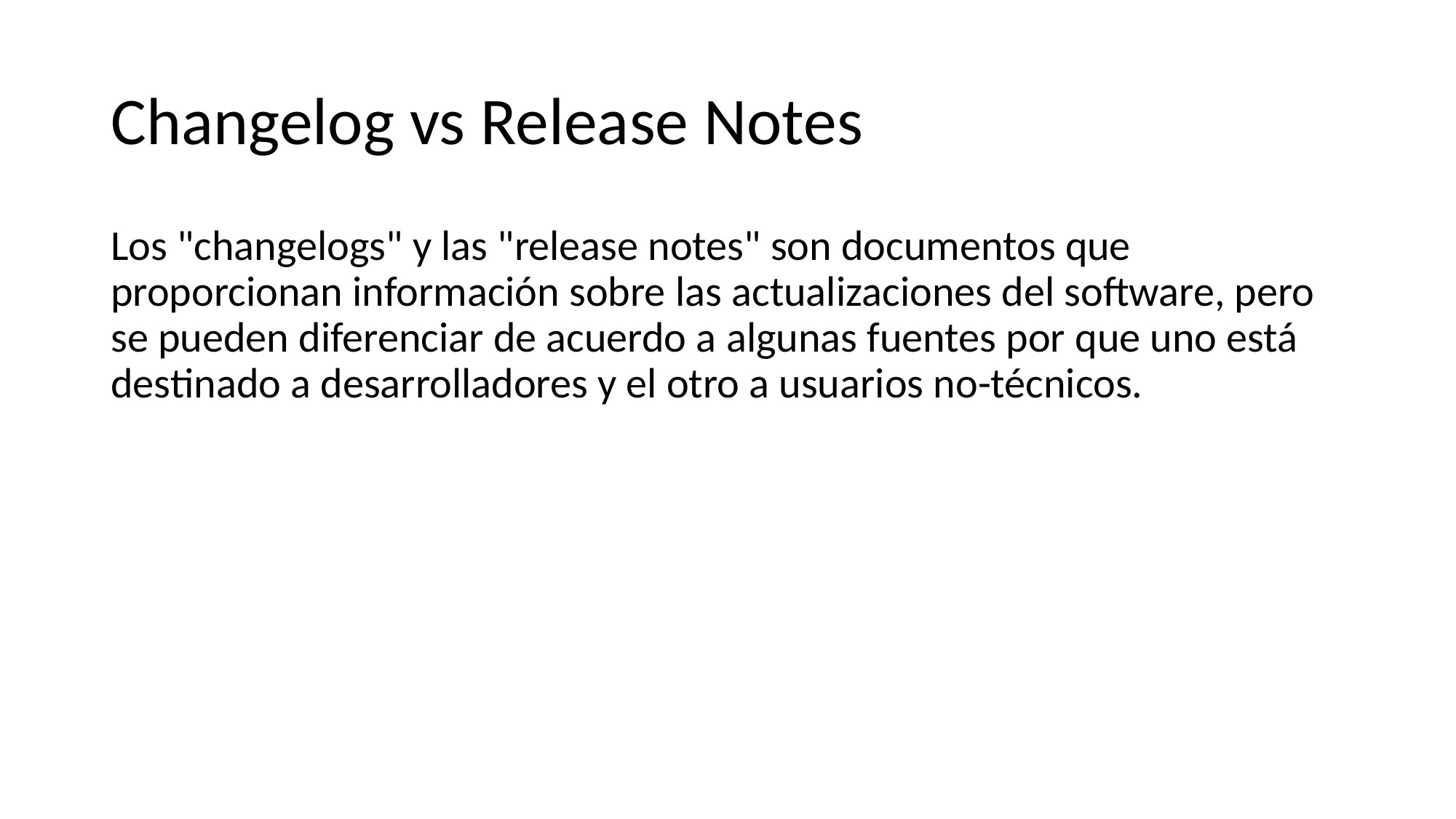

# Changelog vs Release Notes
Los "changelogs" y las "release notes" son documentos que proporcionan información sobre las actualizaciones del software, pero se pueden diferenciar de acuerdo a algunas fuentes por que uno está destinado a desarrolladores y el otro a usuarios no-técnicos.